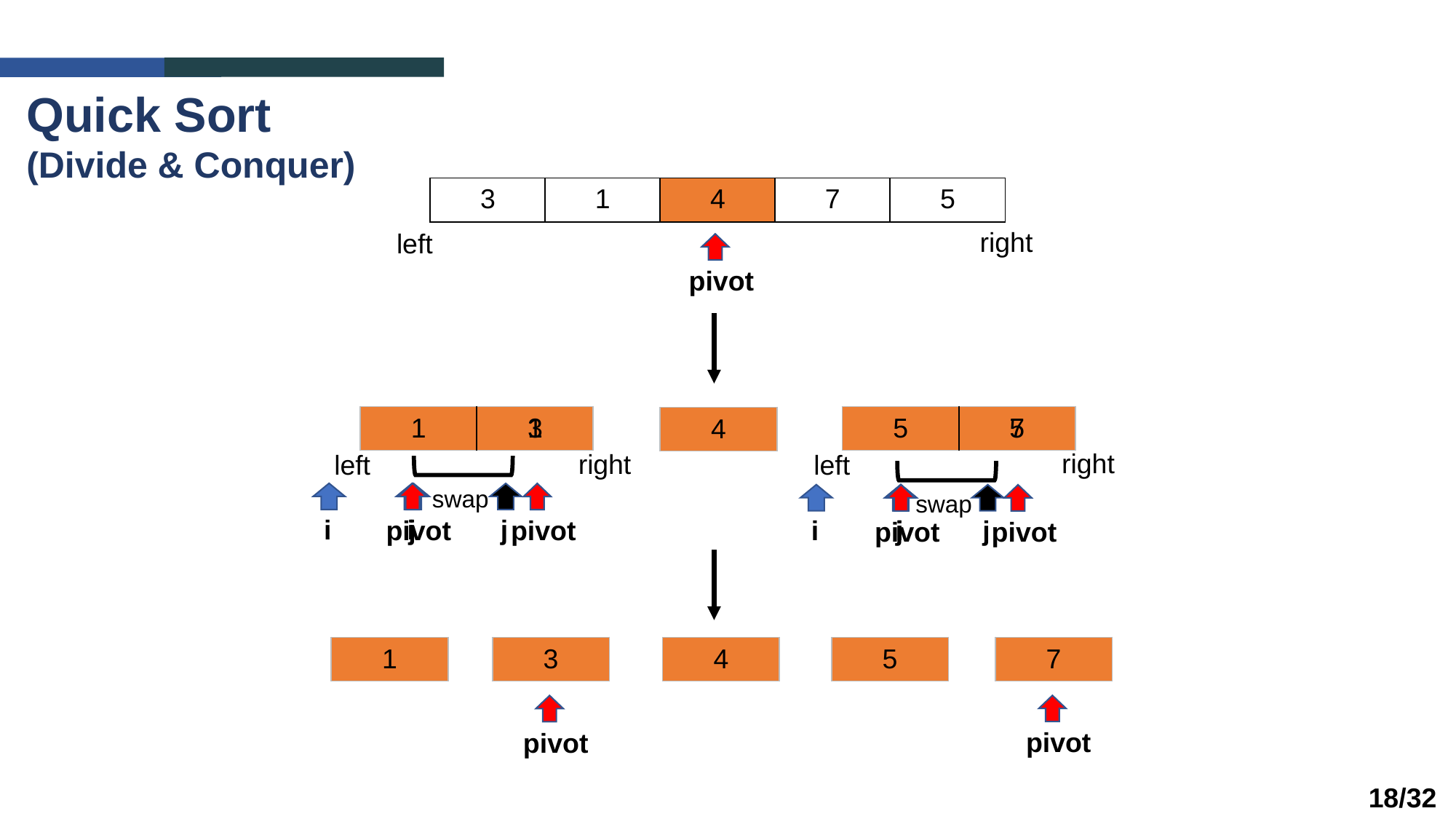

Quick Sort
(Divide & Conquer)
| 3 | 1 | 4 | 7 | 5 |
| --- | --- | --- | --- | --- |
right
left

pivot
| 1 | 3 |
| --- | --- |
| 5 | 7 |
| --- | --- |
| 7 | 5 |
| --- | --- |
| 3 | 1 |
| --- | --- |
| 4 |
| --- |
right
right
left
left

 swap

 swap

i

i

j

j

pivot

pivot

i

i

j

j

pivot

pivot
| 7 |
| --- |
| 1 |
| --- |
| 7 |
| --- |
| 3 |
| --- |
| 3 |
| --- |
| 5 |
| --- |
| 4 |
| --- |

pivot

pivot
18/32